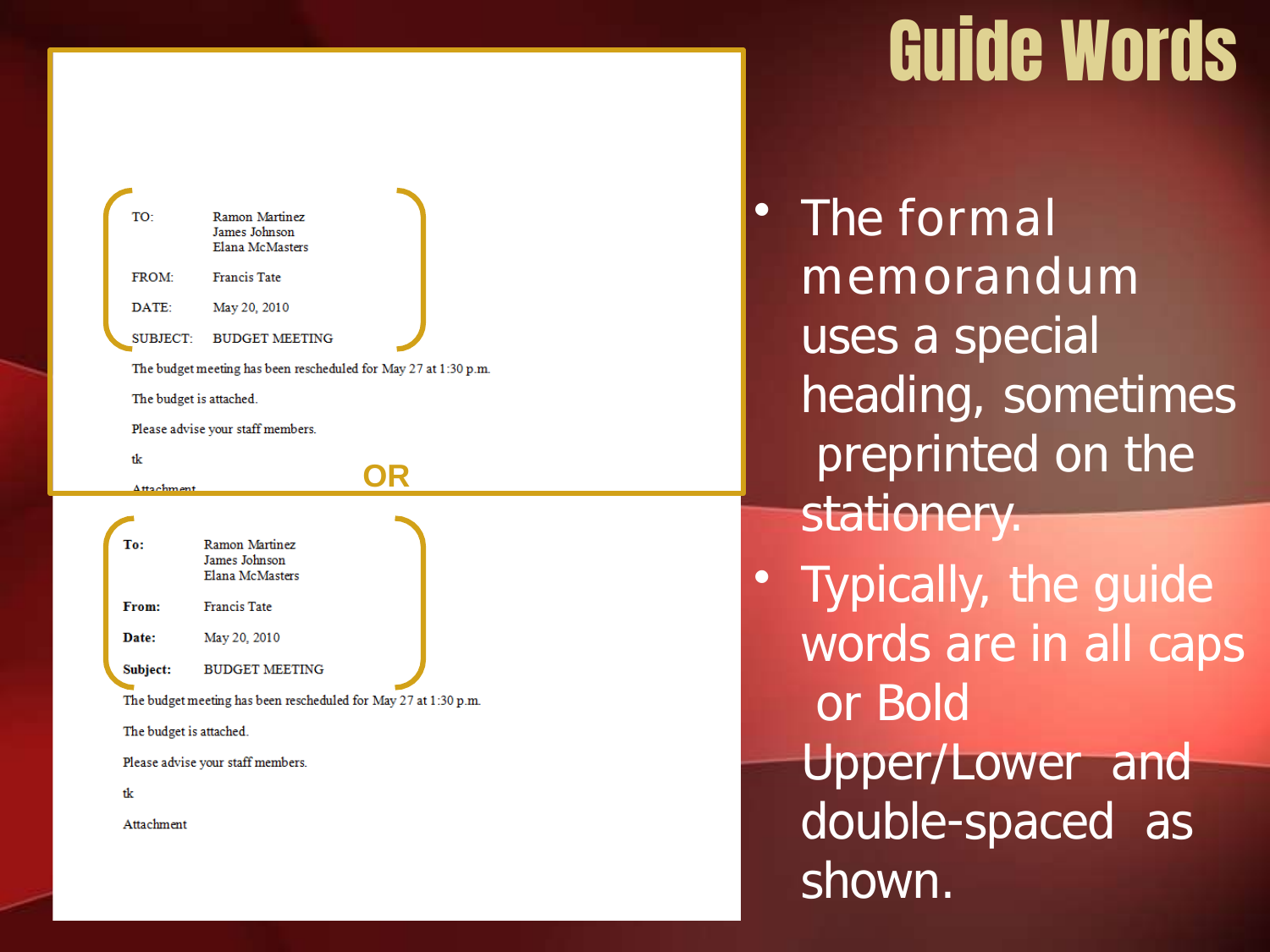

# Guide Words

OR

The formal  memorandum  uses a special  heading, sometimes  preprinted on the  stationery.
Typically, the guide  words are in all caps  or Bold Upper/Lower  and double-spaced  as shown.